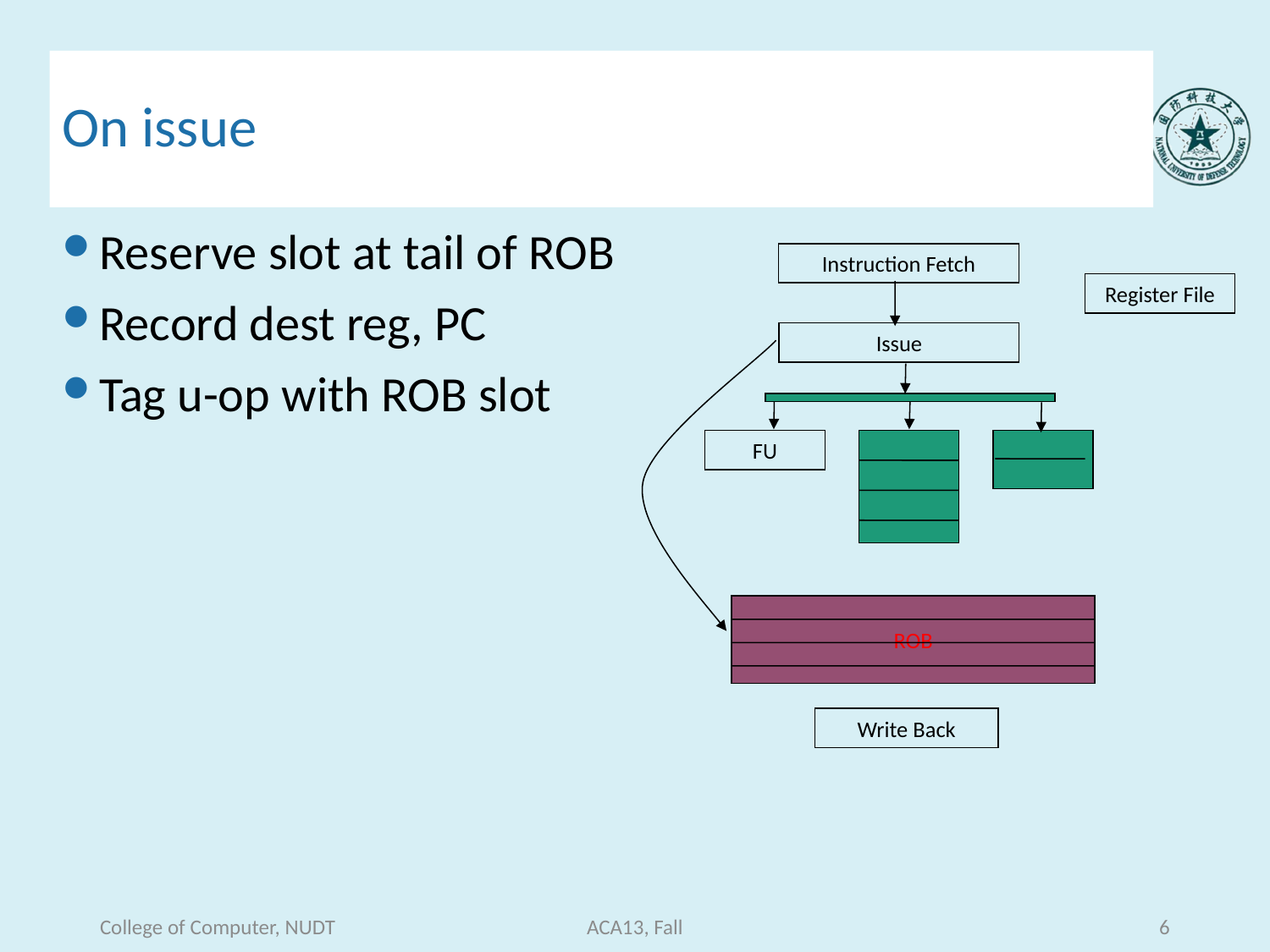

# On issue
Reserve slot at tail of ROB
Record dest reg, PC
Tag u-op with ROB slot
Instruction Fetch
Register File

Issue

FU

ROB

Write Back
College of Computer, NUDT
ACA13, Fall
6